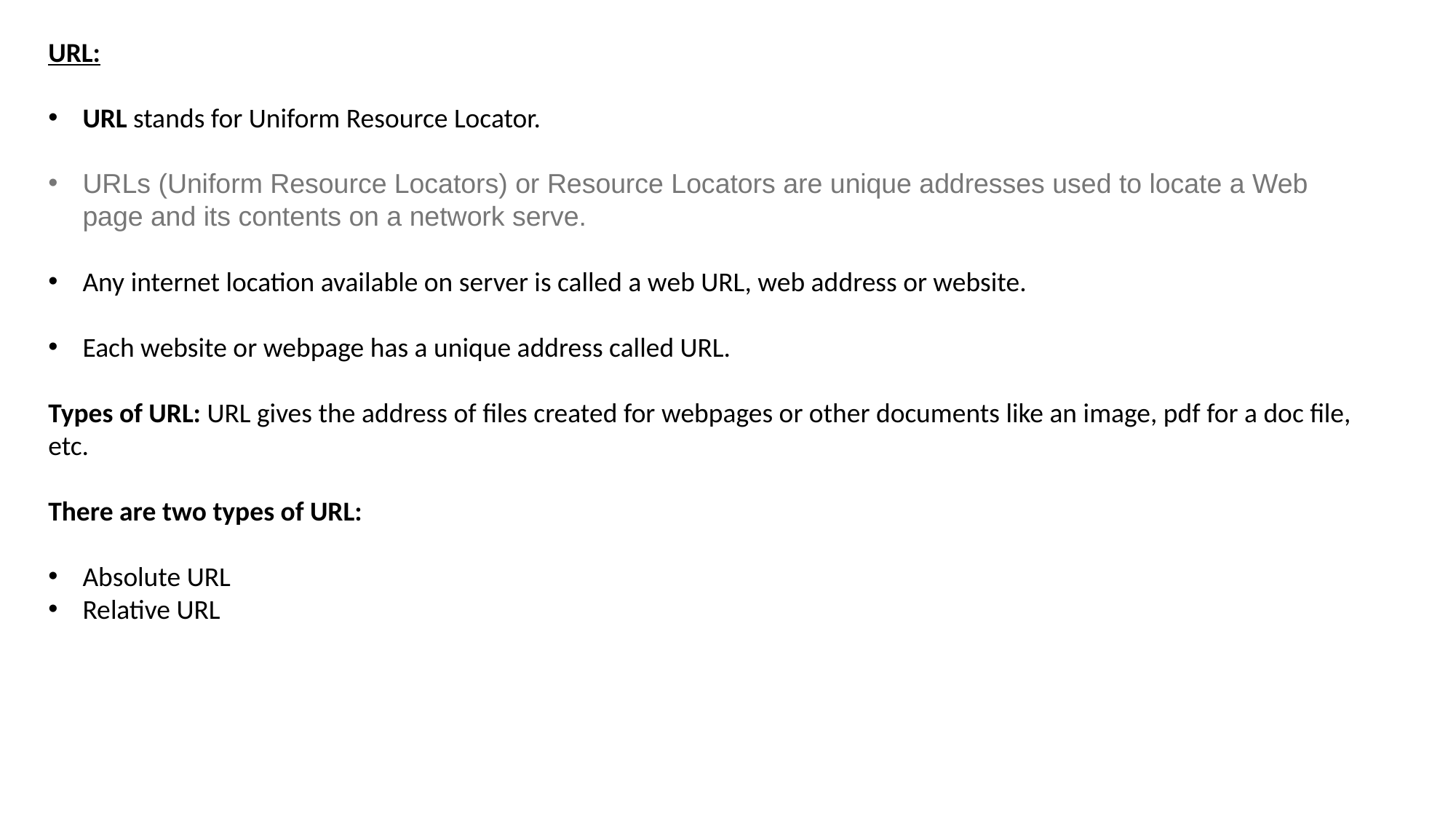

URL:

URL stands for Uniform Resource Locator.

URLs (Uniform Resource Locators) or Resource Locators are unique addresses used to locate a Web page and its contents on a network serve.

Any internet location available on server is called a web URL, web address or website.

Each website or webpage has a unique address called URL.

Types of URL: URL gives the address of files created for webpages or other documents like an image, pdf for a doc file, etc.

There are two types of URL:

Absolute URL
Relative URL